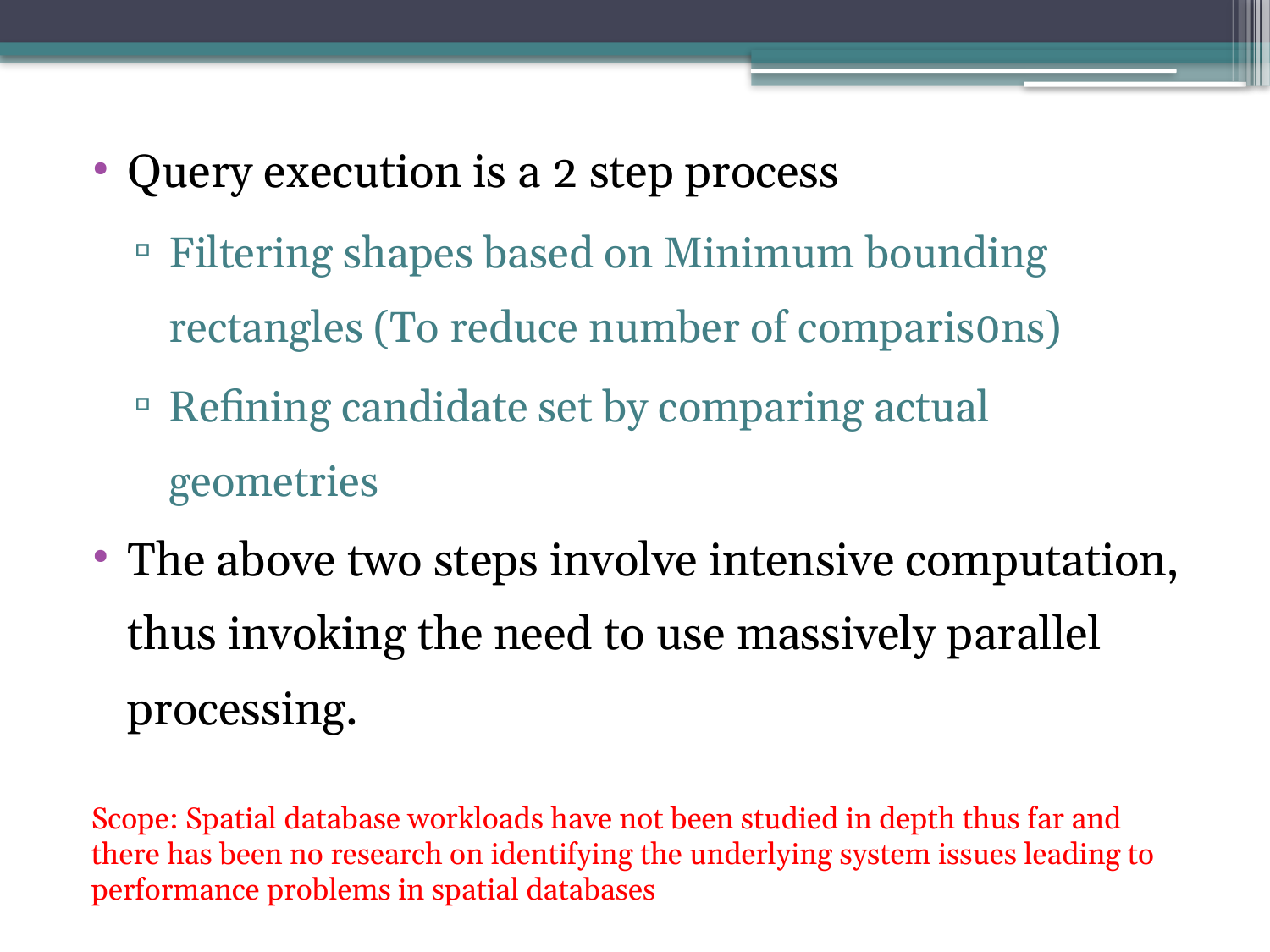

Query execution is a 2 step process
Filtering shapes based on Minimum bounding rectangles (To reduce number of comparis0ns)
Refining candidate set by comparing actual geometries
The above two steps involve intensive computation, thus invoking the need to use massively parallel processing.

Scope: Spatial database workloads have not been studied in depth thus far and there has been no research on identifying the underlying system issues leading to performance problems in spatial databases